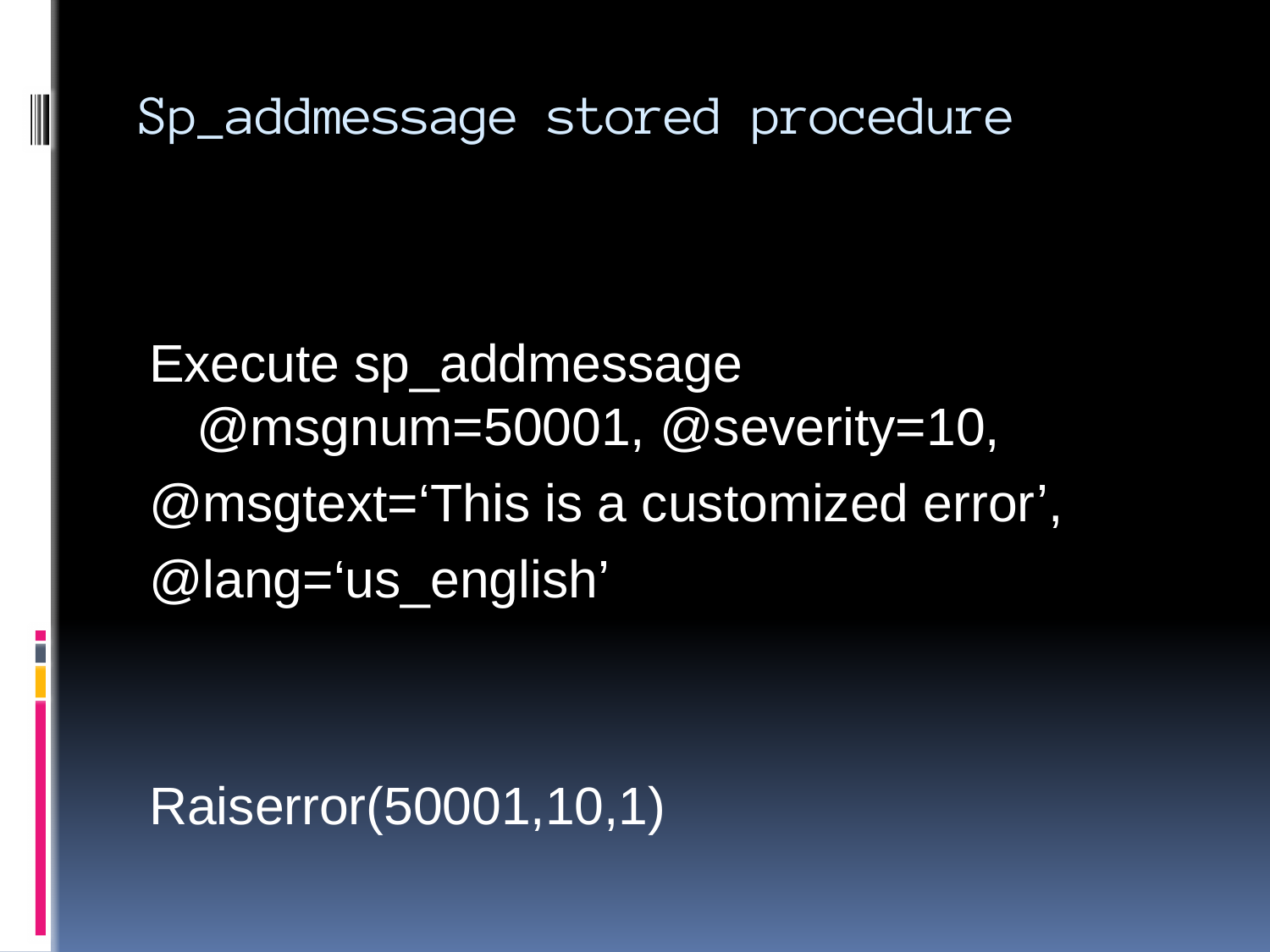

# Sp_addmessage stored procedure

Execute sp_addmessage @msgnum=50001, @severity=10,
@msgtext=‘This is a customized error’,
@lang=‘us_english’

Raiserror(50001,10,1)